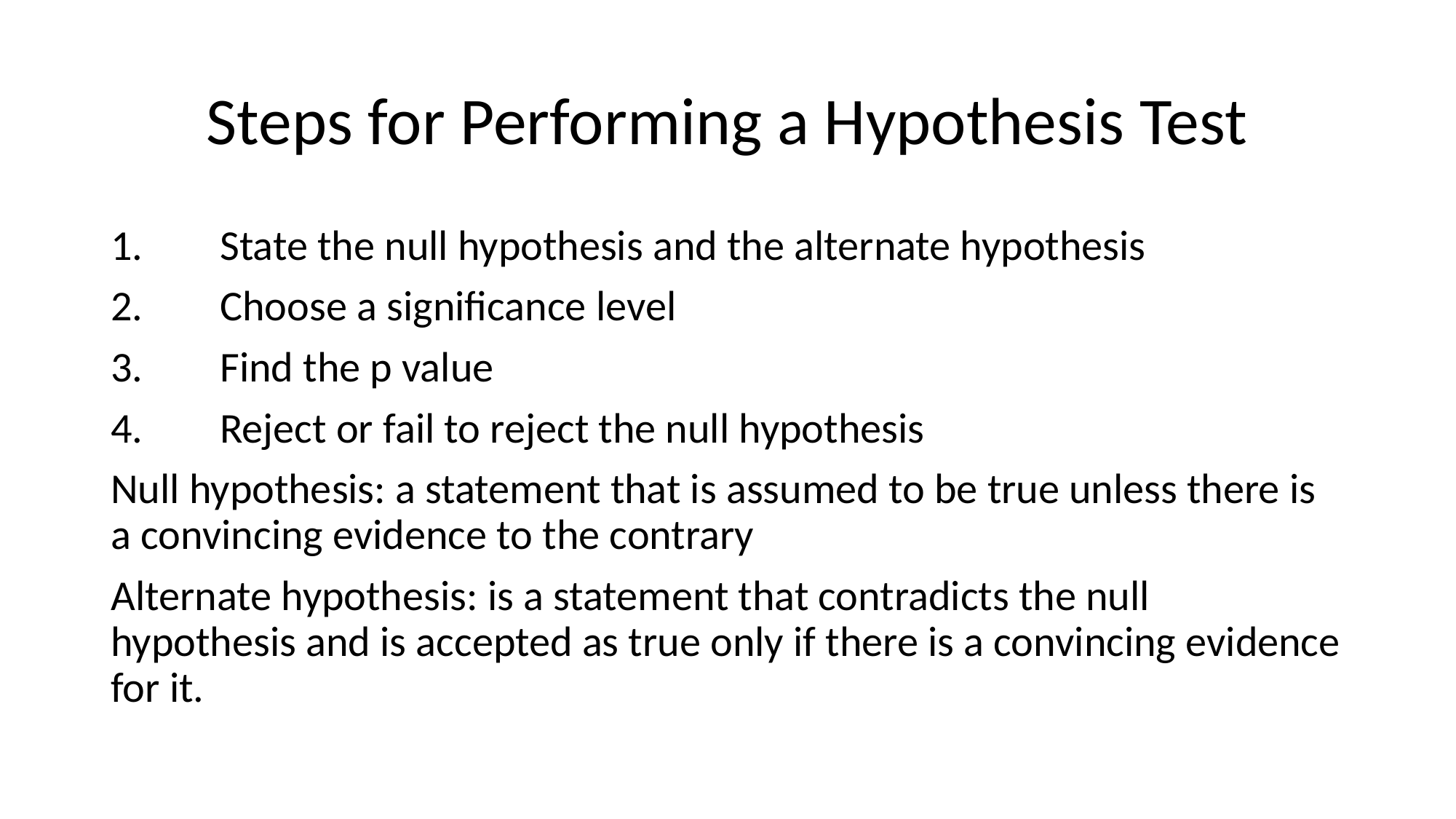

# Steps for Performing a Hypothesis Test
1.	State the null hypothesis and the alternate hypothesis
2.	Choose a significance level
3.	Find the p value
4.	Reject or fail to reject the null hypothesis
Null hypothesis: a statement that is assumed to be true unless there is a convincing evidence to the contrary
Alternate hypothesis: is a statement that contradicts the null hypothesis and is accepted as true only if there is a convincing evidence for it.